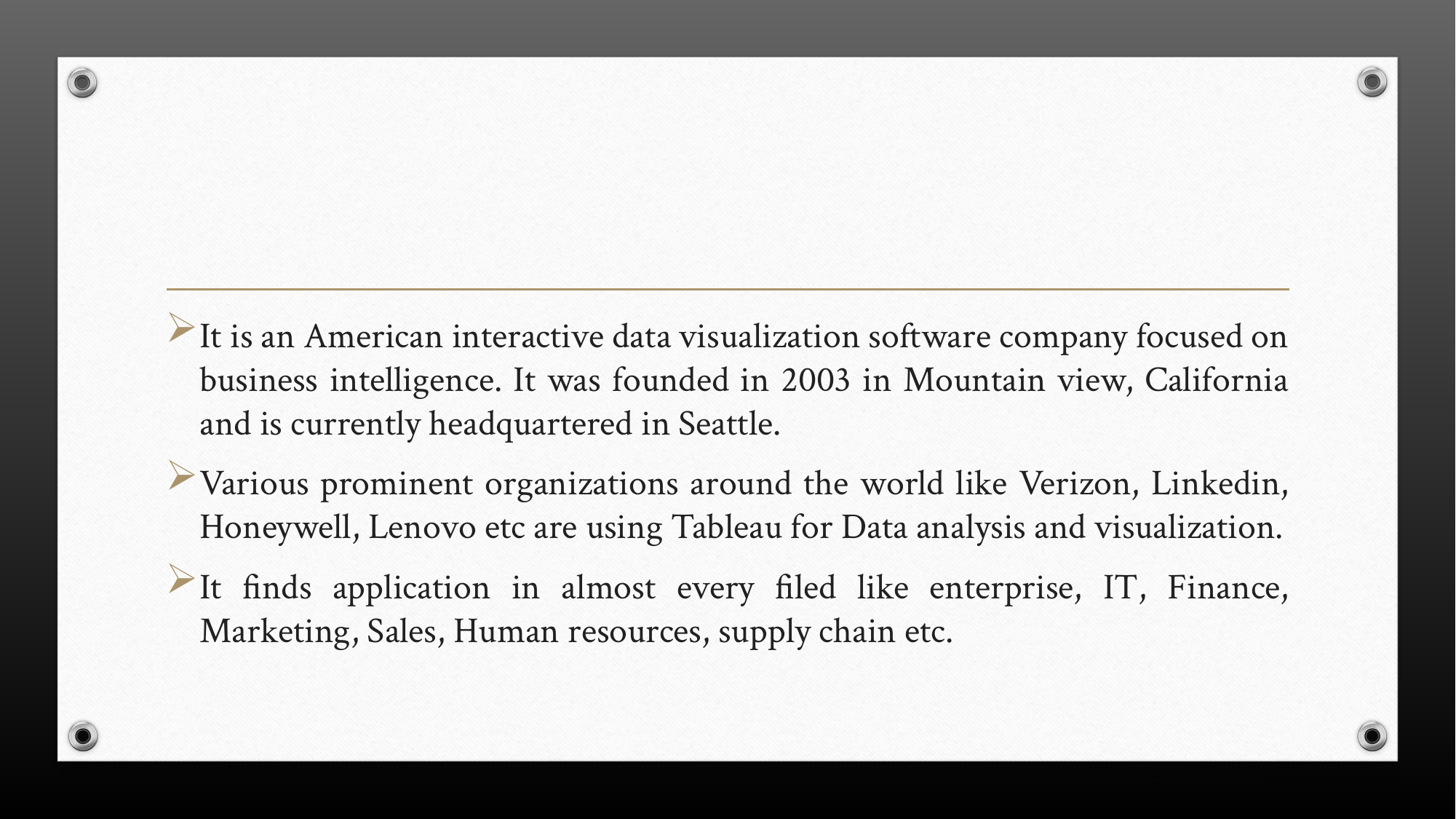

It is an American interactive data visualization software company focused on business intelligence. It was founded in 2003 in Mountain view, California and is currently headquartered in Seattle.
Various prominent organizations around the world like Verizon, Linkedin, Honeywell, Lenovo etc are using Tableau for Data analysis and visualization.
It finds application in almost every filed like enterprise, IT, Finance, Marketing, Sales, Human resources, supply chain etc.